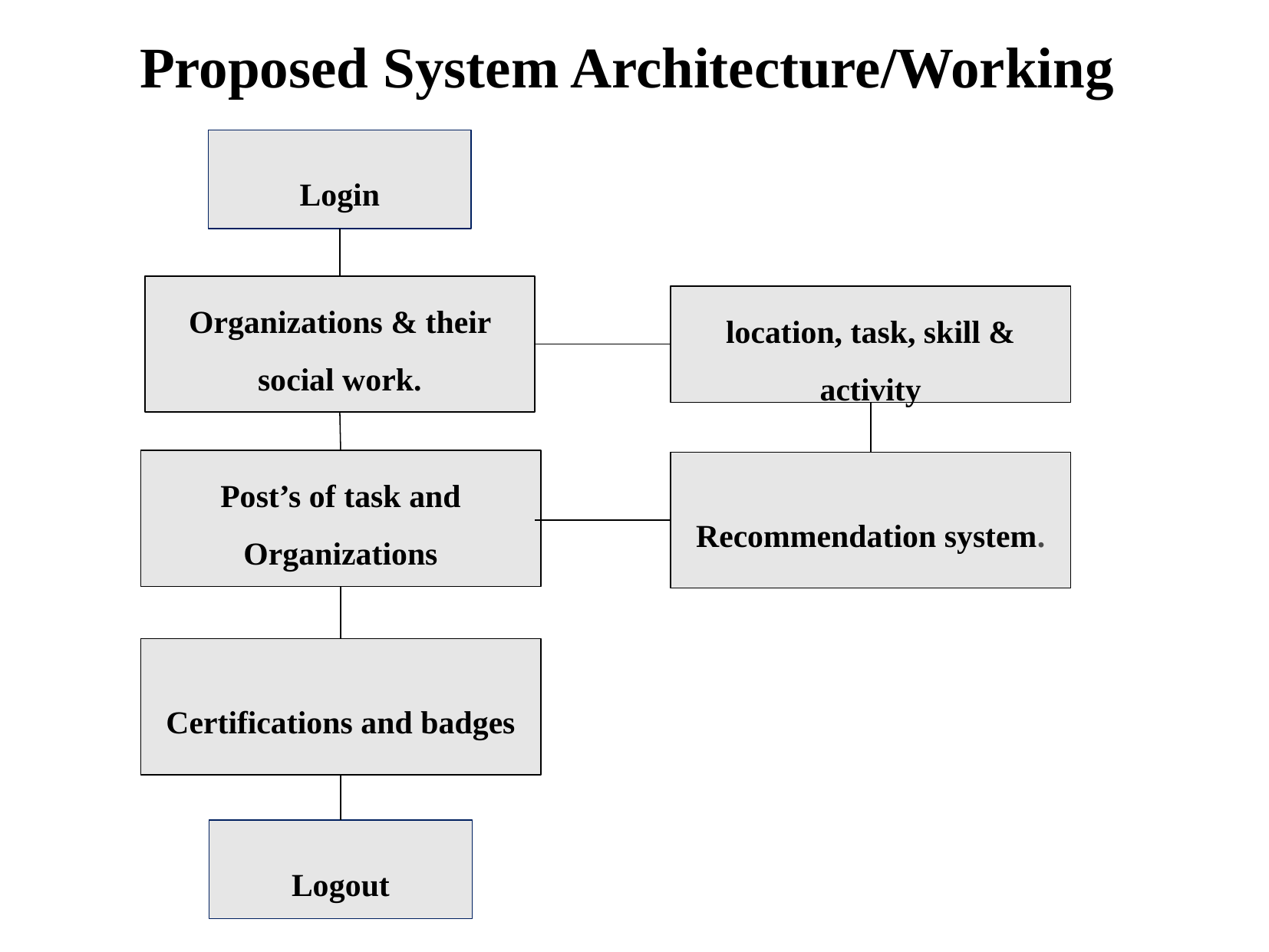

Proposed System Architecture/Working

Login
Organizations & their social work.
location, task, skill & activity
Post’s of task and Organizations
Recommendation system.

Certifications and badges
Logout